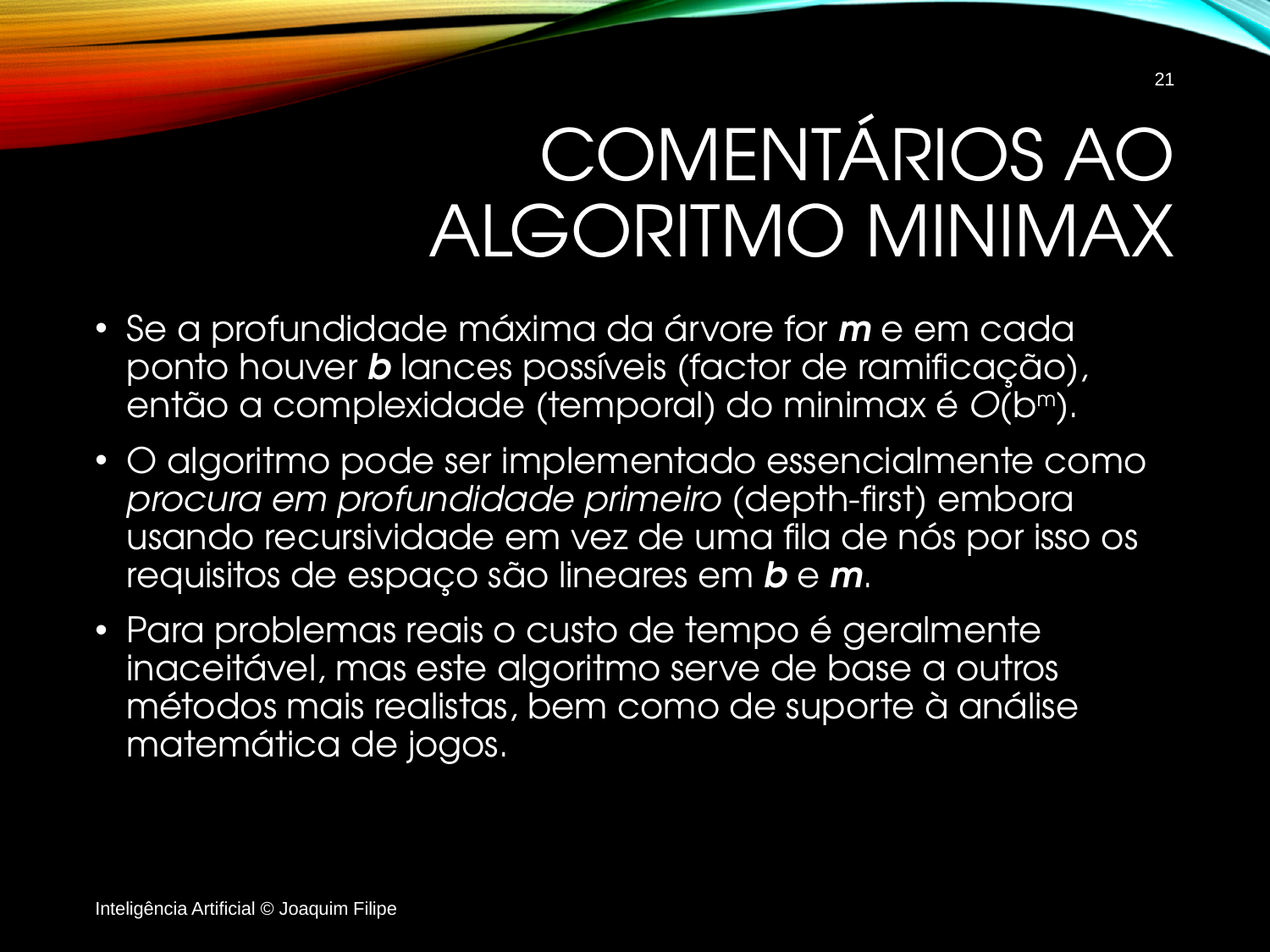

21
# Comentários ao algoritmo minimax
Se a profundidade máxima da árvore for m e em cada ponto houver b lances possíveis (factor de ramificação), então a complexidade (temporal) do minimax é O(bm).
O algoritmo pode ser implementado essencialmente como procura em profundidade primeiro (depth-first) embora usando recursividade em vez de uma fila de nós por isso os requisitos de espaço são lineares em b e m.
Para problemas reais o custo de tempo é geralmente inaceitável, mas este algoritmo serve de base a outros métodos mais realistas, bem como de suporte à análise matemática de jogos.
Inteligência Artificial © Joaquim Filipe